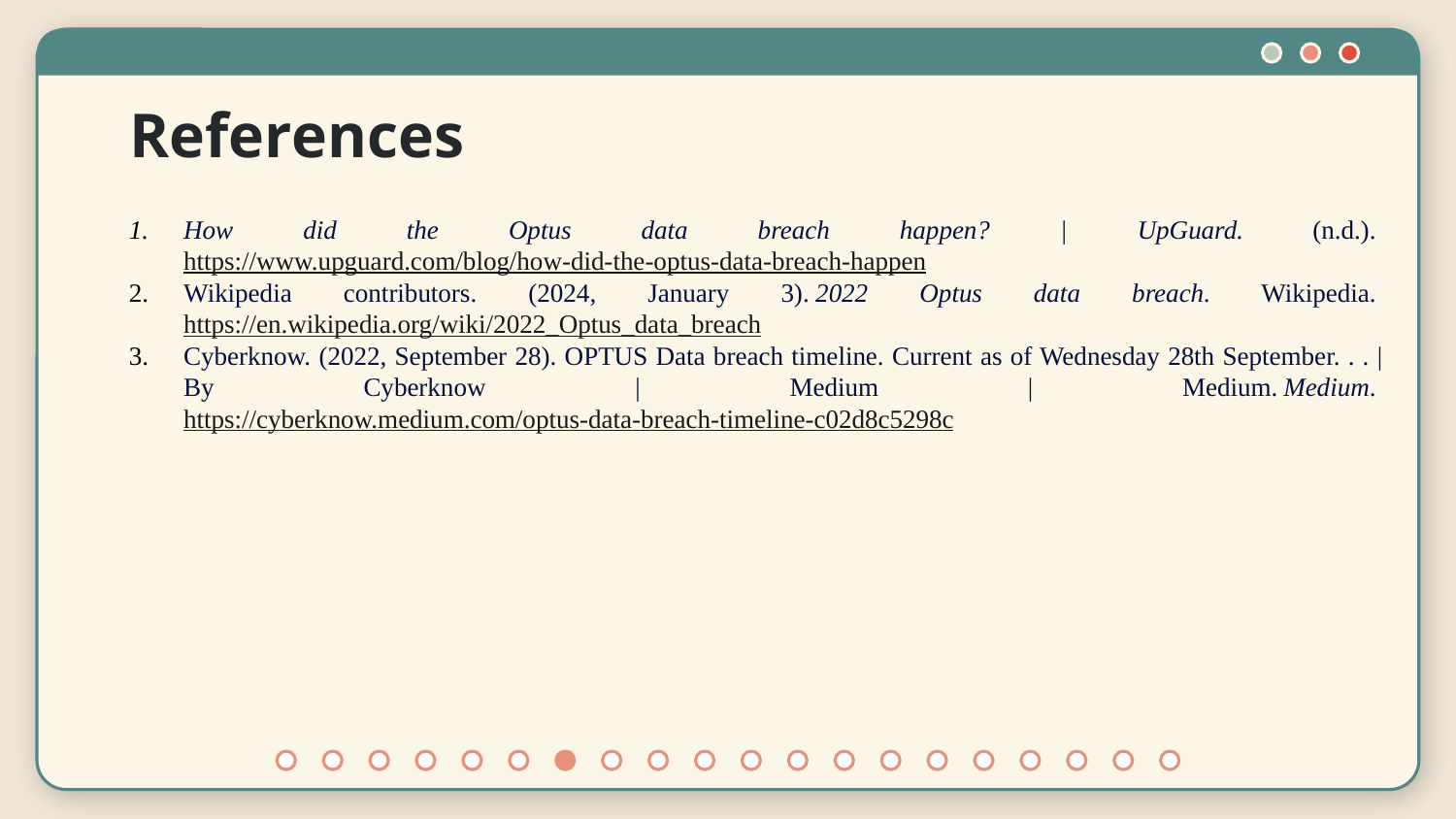

# References

How did the Optus data breach happen? | UpGuard. (n.d.). https://www.upguard.com/blog/how-did-the-optus-data-breach-happen
Wikipedia contributors. (2024, January 3). 2022 Optus data breach. Wikipedia. https://en.wikipedia.org/wiki/2022_Optus_data_breach
Cyberknow. (2022, September 28). OPTUS Data breach timeline. Current as of Wednesday 28th September. . . | By Cyberknow | Medium | Medium. Medium. https://cyberknow.medium.com/optus-data-breach-timeline-c02d8c5298c